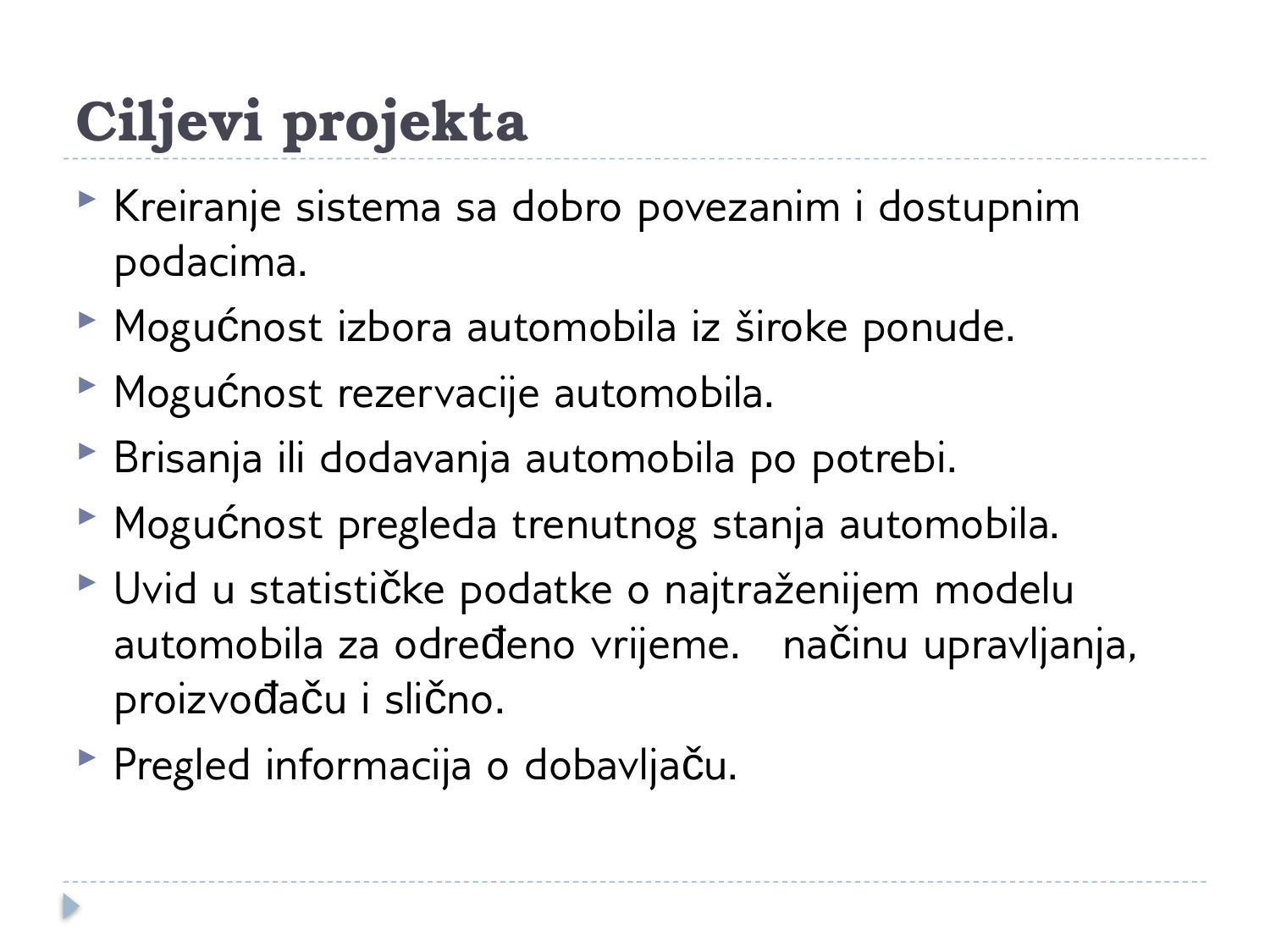

# Ciljevi projekta
Kreiranje sistema sa dobro povezanim i dostupnim podacima.
Mogućnost izbora automobila iz široke ponude.
Mogućnost rezervacije automobila.
Brisanja ili dodavanja automobila po potrebi.
Mogućnost pregleda trenutnog stanja automobila.
Uvid u statističke podatke o najtraženijem modelu automobila za određeno vrijeme.   načinu upravljanja, proizvođaču i slično.
Pregled informacija o dobavljaču.